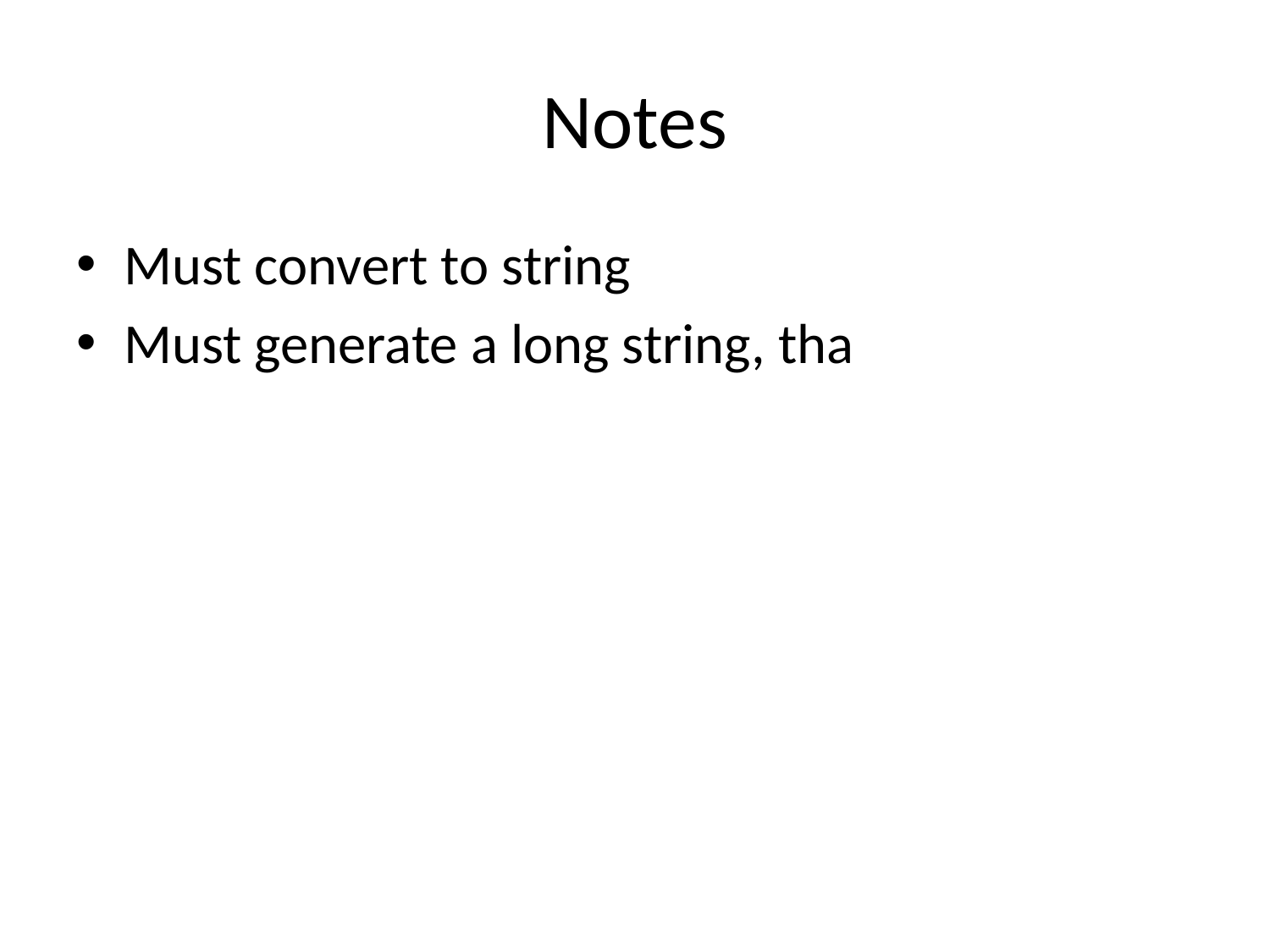

# Notes
Must convert to string
Must generate a long string, tha